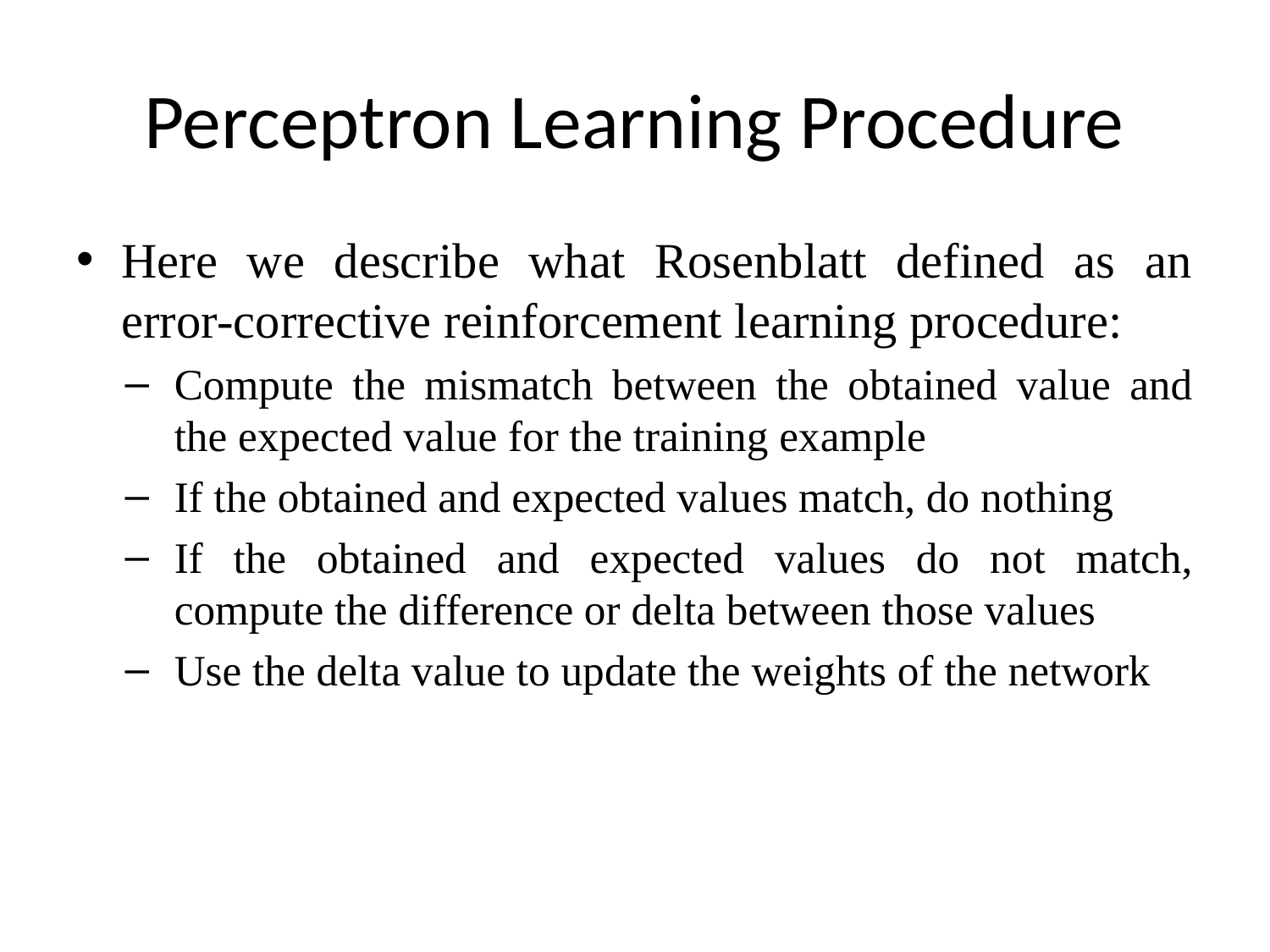

# Perceptron Learning Procedure
Here we describe what Rosenblatt defined as an error-corrective reinforcement learning procedure:
Compute the mismatch between the obtained value and the expected value for the training example
If the obtained and expected values match, do nothing
If the obtained and expected values do not match, compute the difference or delta between those values
Use the delta value to update the weights of the network